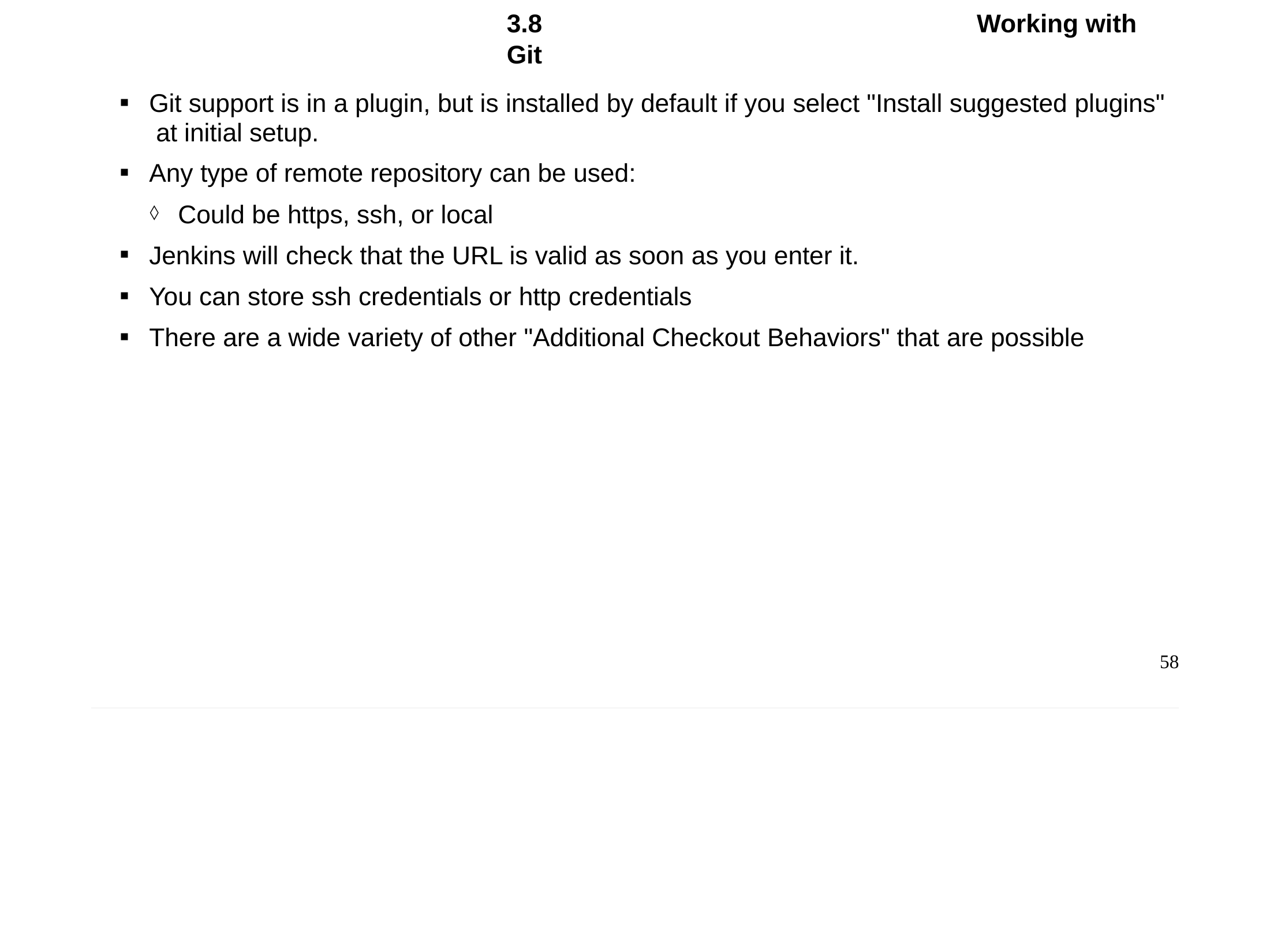

Chapter 3 - Job Types in Jenkins

3.8	Working with Git
Git support is in a plugin, but is installed by default if you select "Install suggested plugins"  at initial setup.
Any type of remote repository can be used:
Could be https, ssh, or local
Jenkins will check that the URL is valid as soon as you enter it.
You can store ssh credentials or http credentials
There are a wide variety of other "Additional Checkout Behaviors" that are possible
58